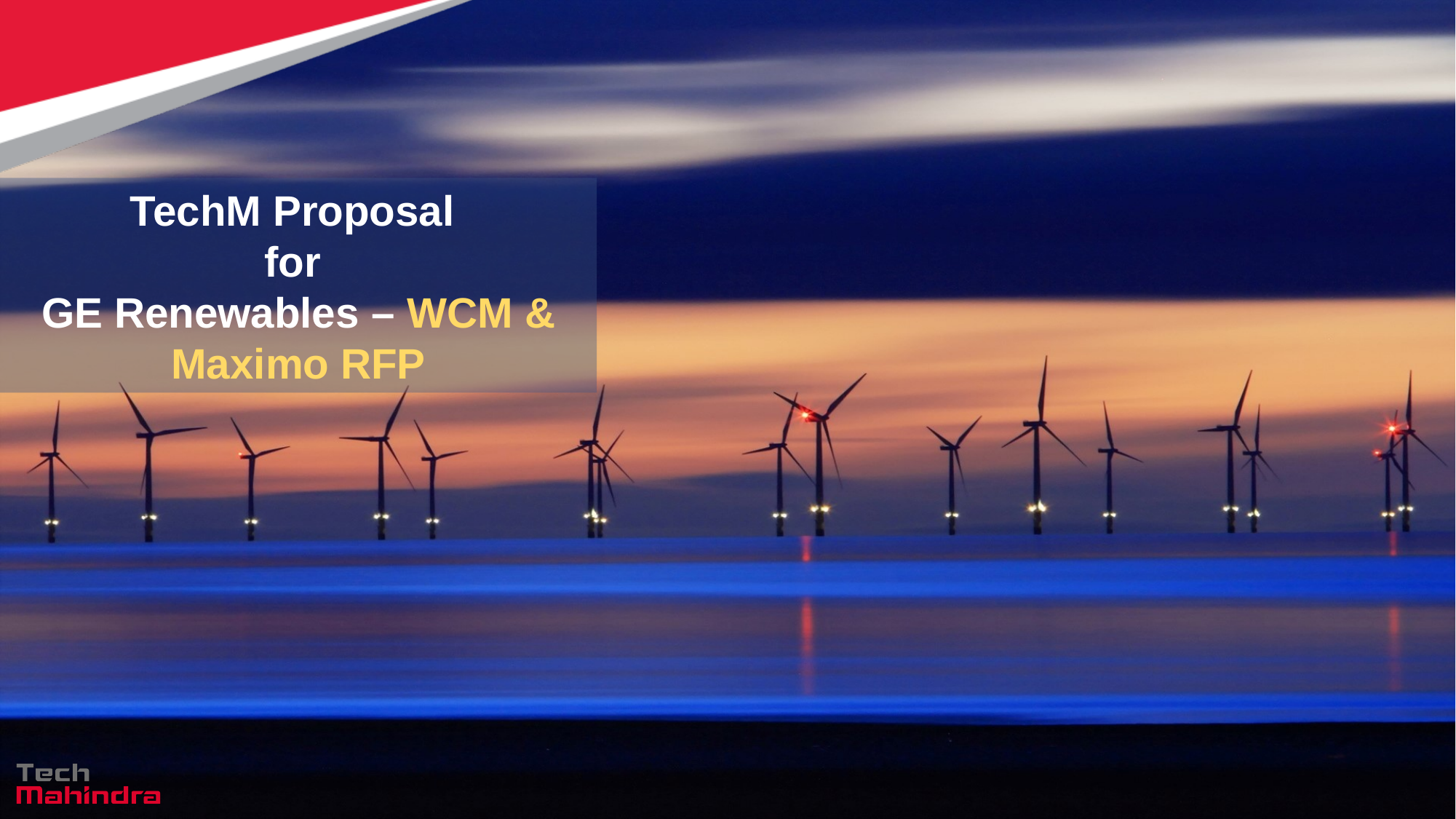

# TechM Proposal for GE Renewables – WCM & Maximo RFP